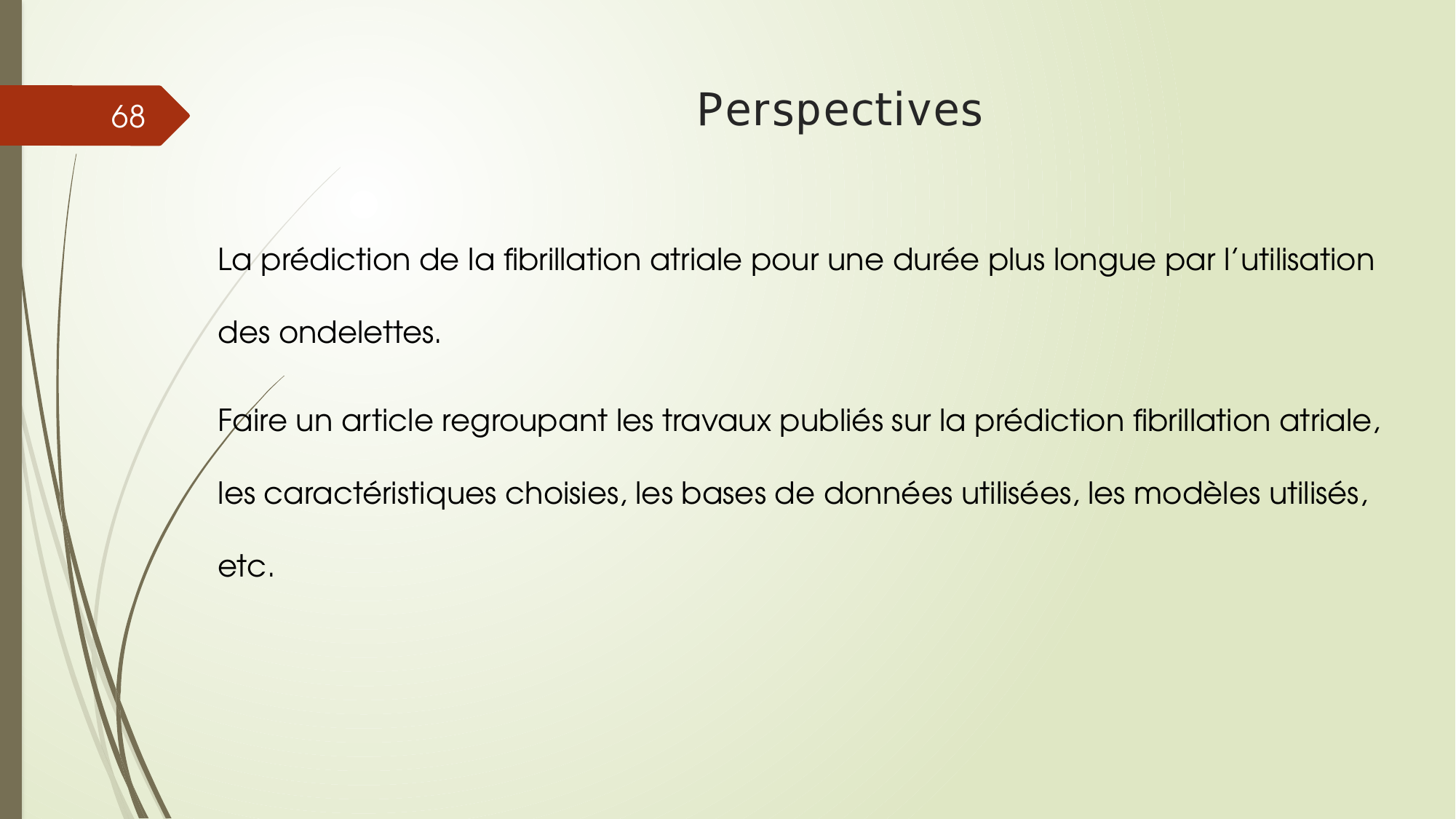

# Perspectives
68
La prédiction de la fibrillation atriale pour une durée plus longue par l’utilisation des ondelettes.
Faire un article regroupant les travaux publiés sur la prédiction fibrillation atriale, les caractéristiques choisies, les bases de données utilisées, les modèles utilisés, etc.